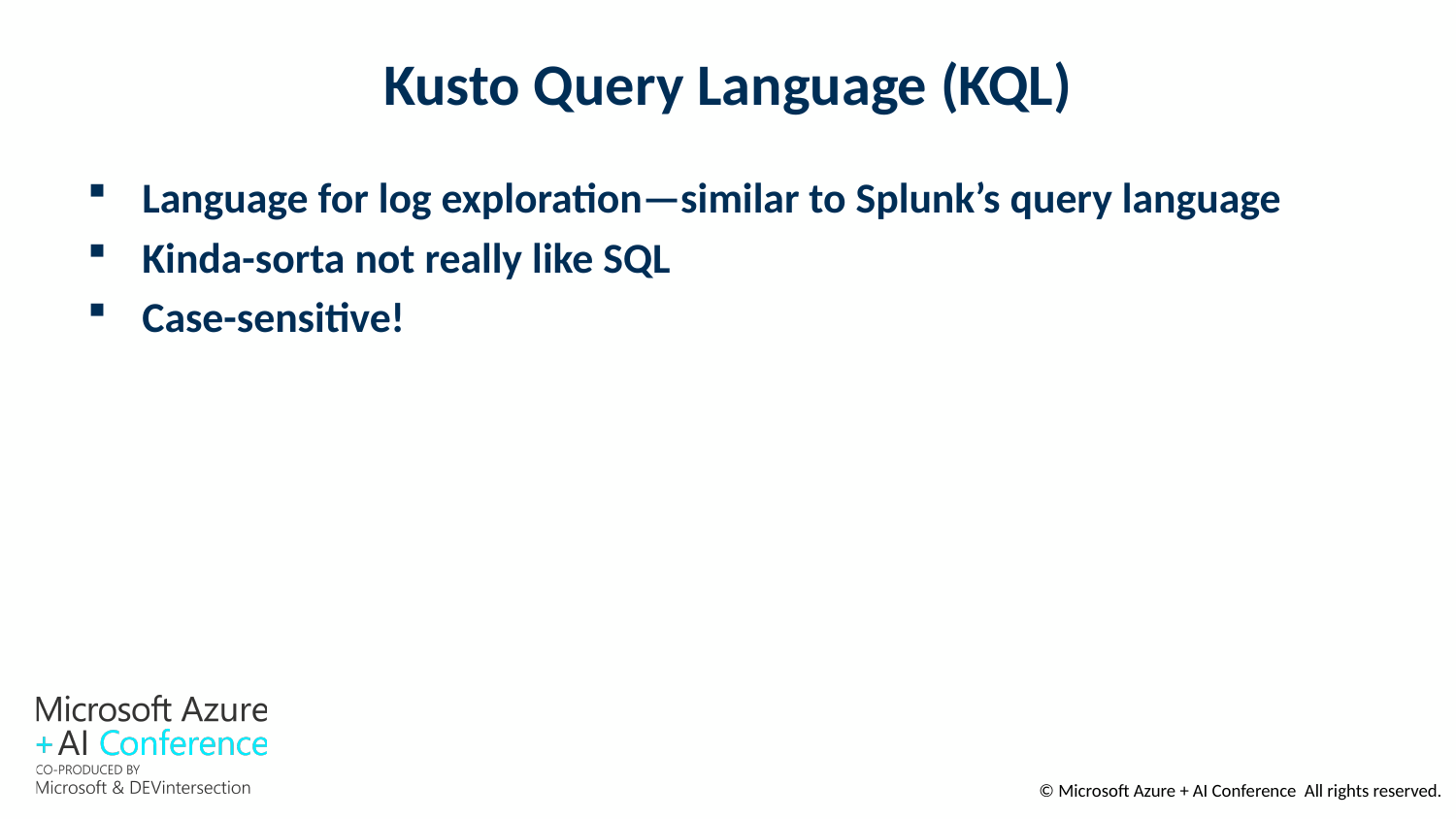

# Kusto Query Language (KQL)
Language for log exploration—similar to Splunk’s query language
Kinda-sorta not really like SQL
Case-sensitive!